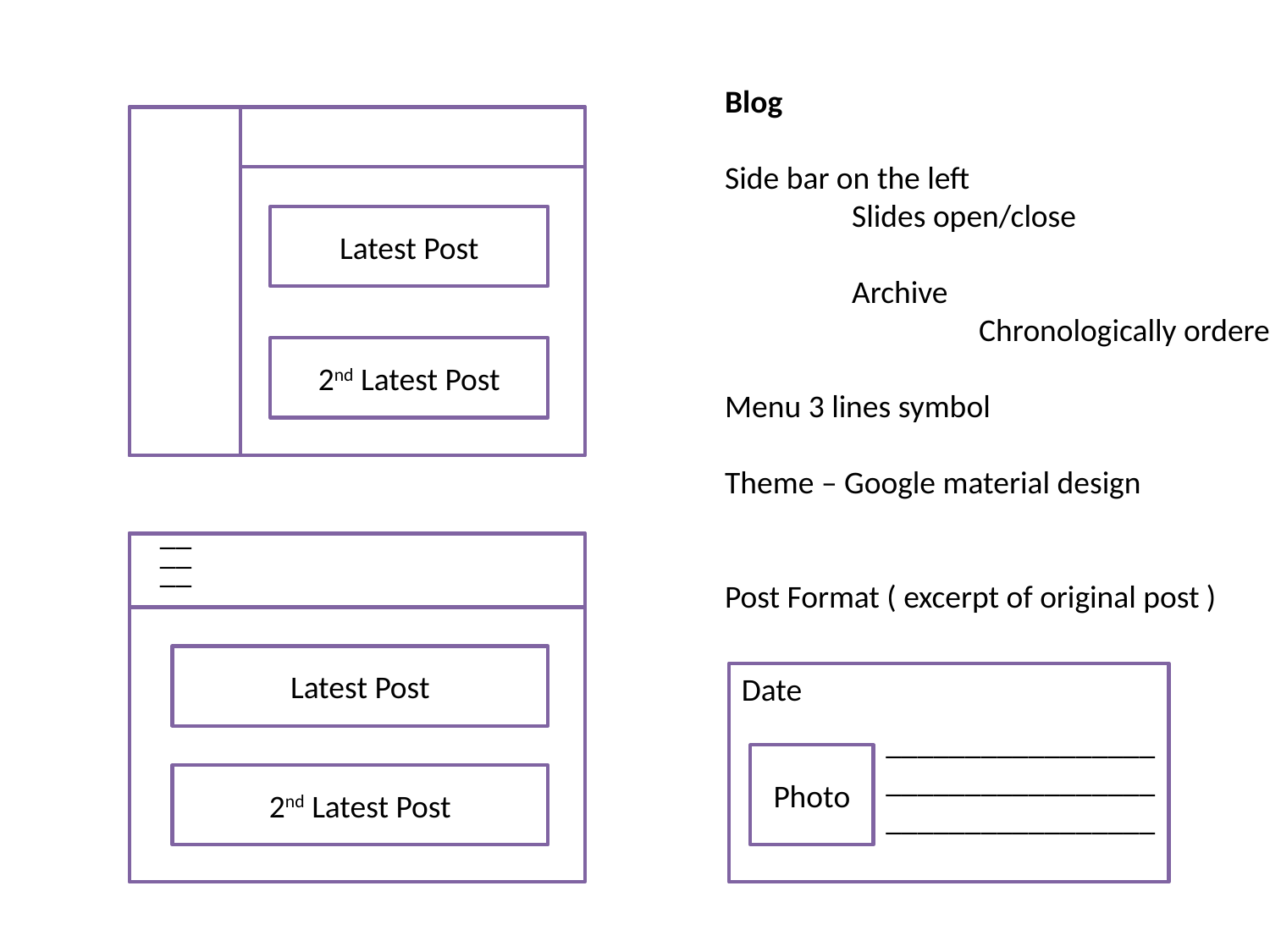

Blog

Side bar on the left
	Slides open/close

	Archive
	 	Chronologically ordered

Menu 3 lines symbol

Theme – Google material design

Post Format ( excerpt of original post )

Latest Post
2nd Latest Post

____
__

Latest Post

Date
_________________
_________________
_________________
Photo
2nd Latest Post